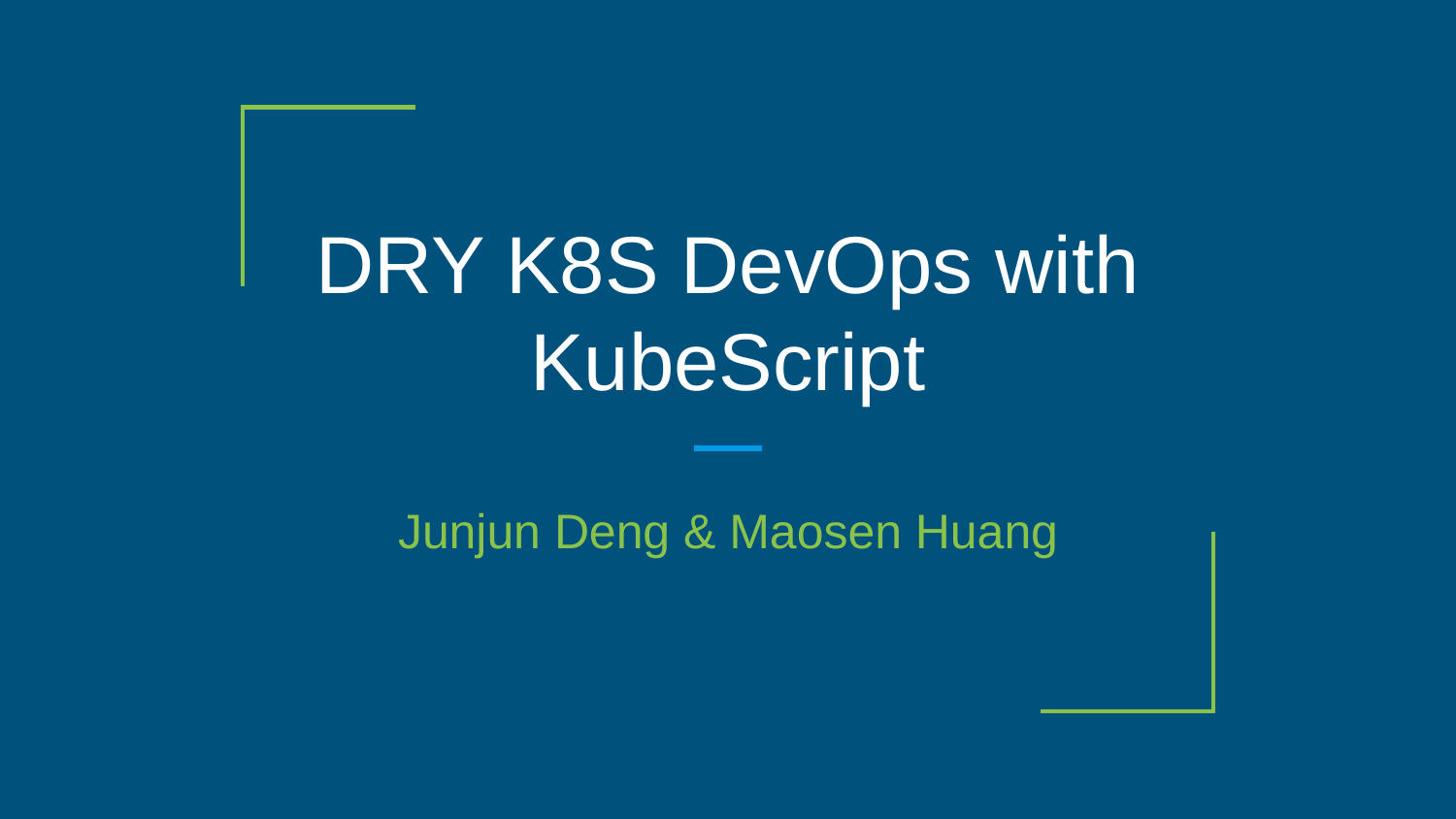

# DRY K8S DevOps with KubeScript
Junjun Deng & Maosen Huang